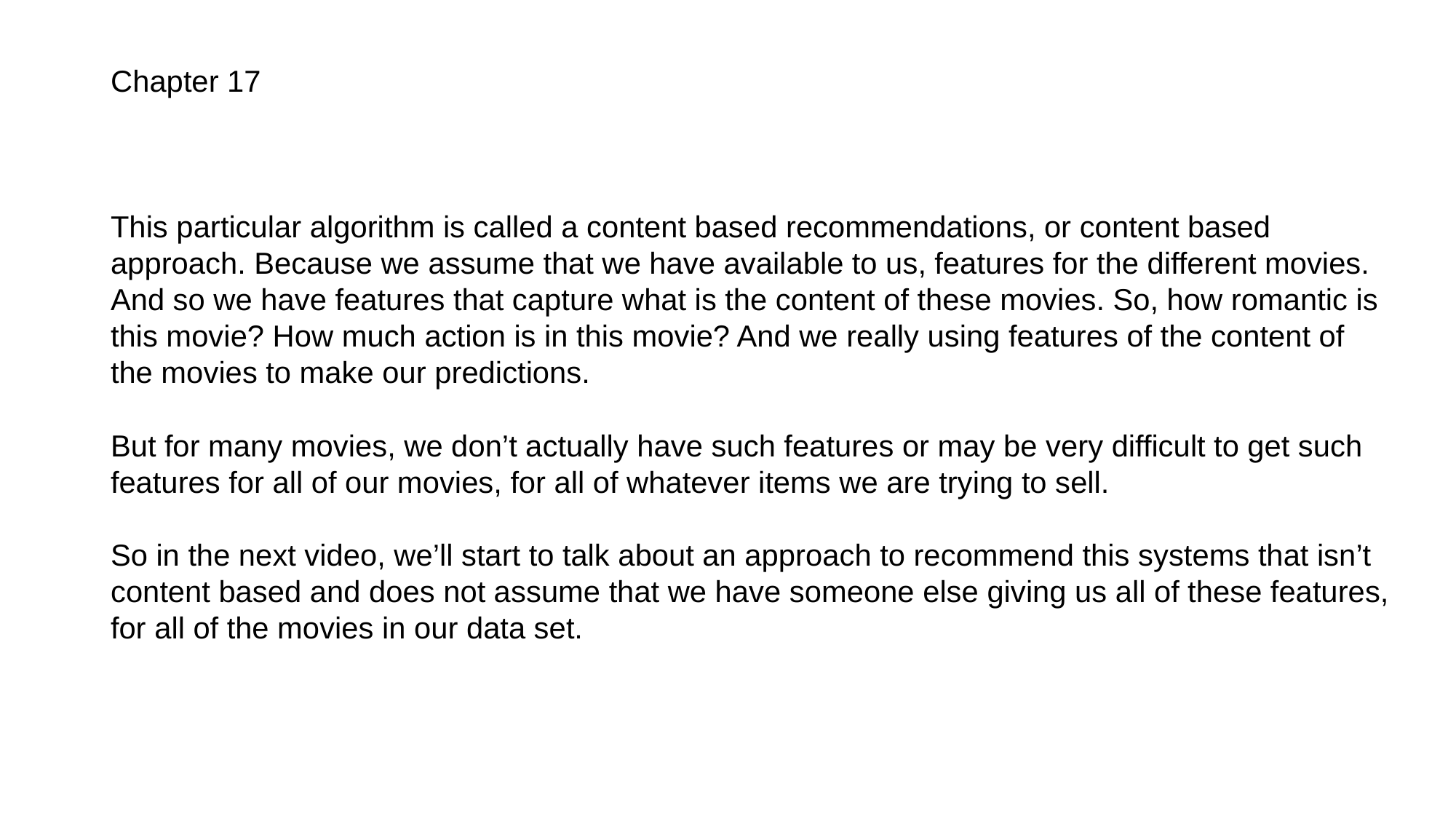

Chapter 17

This particular algorithm is called a content based recommendations, or content based approach. Because we assume that we have available to us, features for the different movies. And so we have features that capture what is the content of these movies. So, how romantic is this movie? How much action is in this movie? And we really using features of the content of the movies to make our predictions.

But for many movies, we don’t actually have such features or may be very difficult to get such features for all of our movies, for all of whatever items we are trying to sell.

So in the next video, we’ll start to talk about an approach to recommend this systems that isn’t content based and does not assume that we have someone else giving us all of these features, for all of the movies in our data set.